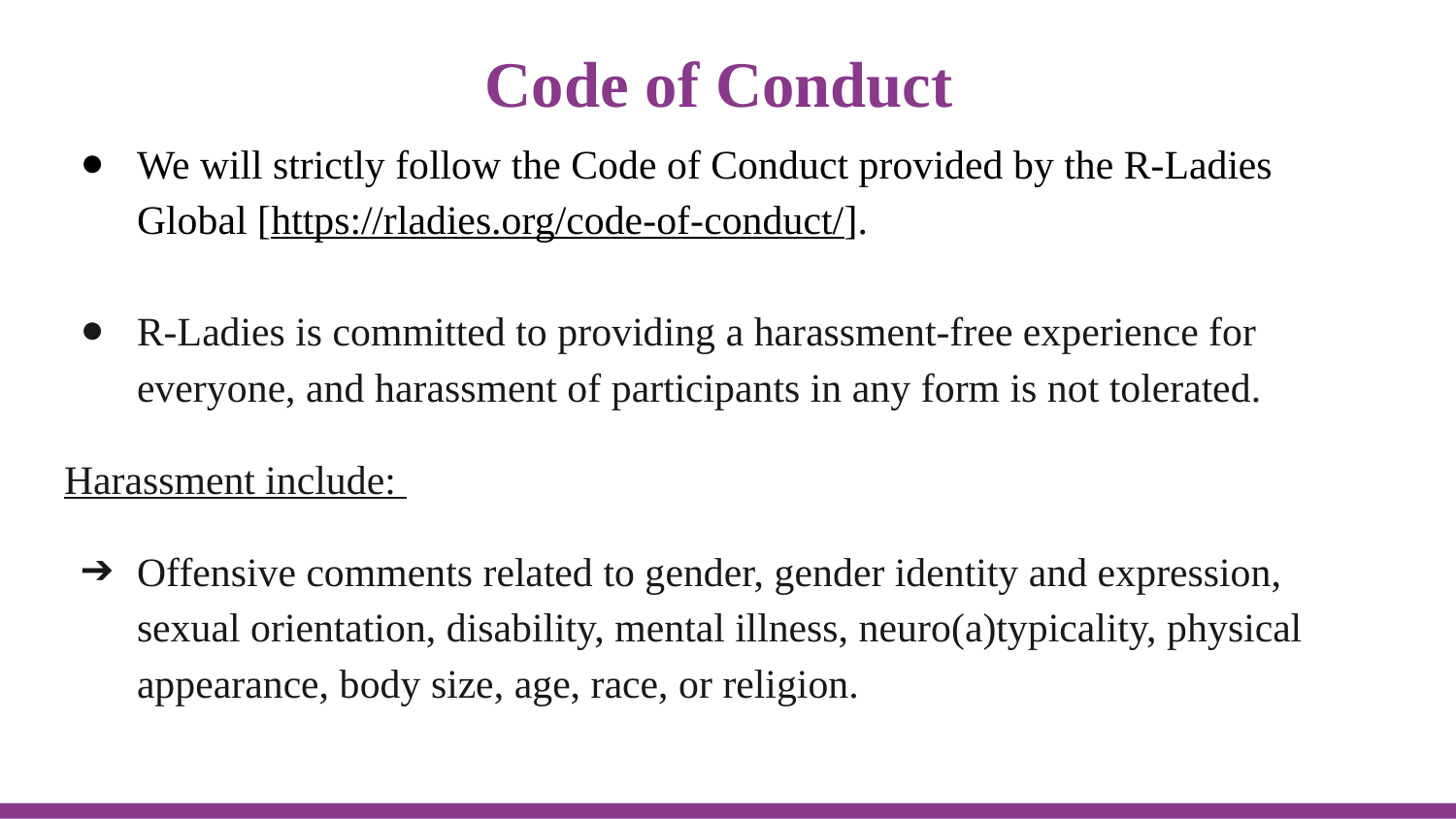

# Code of Conduct

We will strictly follow the Code of Conduct provided by the R-Ladies Global [https://rladies.org/code-of-conduct/].

R-Ladies is committed to providing a harassment-free experience for everyone, and harassment of participants in any form is not tolerated.
Harassment include:
Offensive comments related to gender, gender identity and expression, sexual orientation, disability, mental illness, neuro(a)typicality, physical appearance, body size, age, race, or religion.